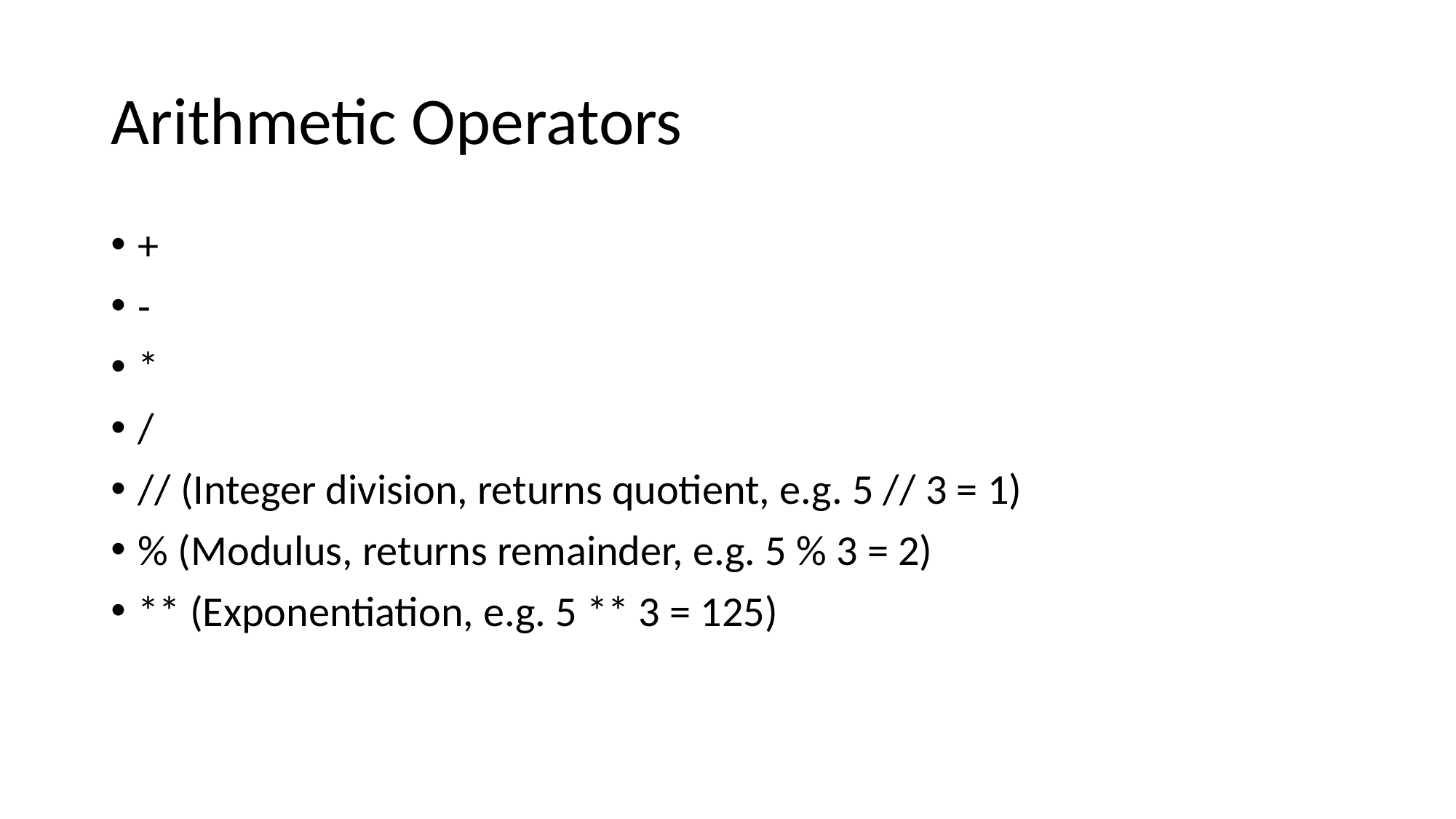

# Arithmetic Operators
+
-
*
/
// (Integer division, returns quotient, e.g. 5 // 3 = 1)
% (Modulus, returns remainder, e.g. 5 % 3 = 2)
** (Exponentiation, e.g. 5 ** 3 = 125)